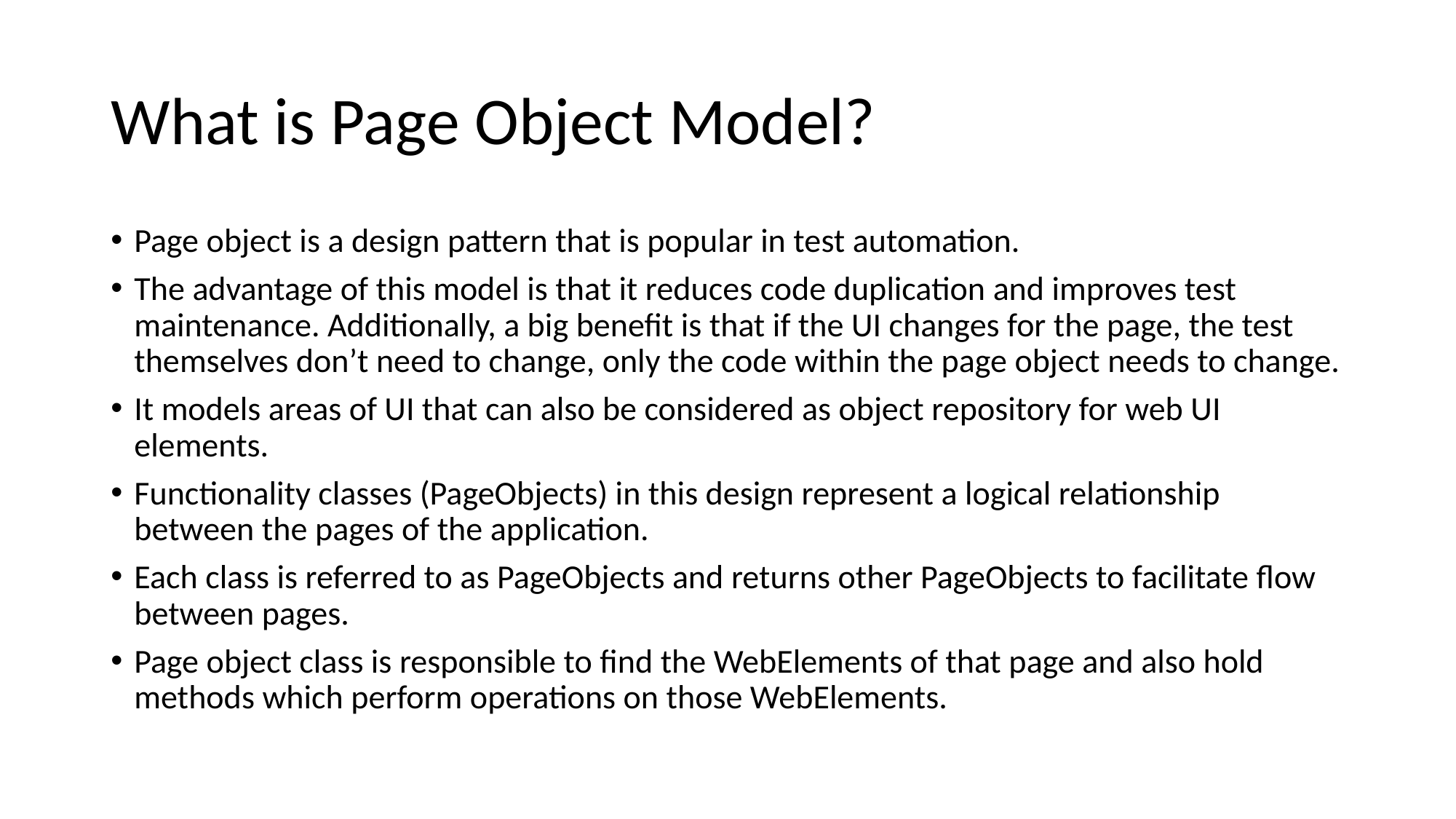

# What is Page Object Model?
Page object is a design pattern that is popular in test automation.
The advantage of this model is that it reduces code duplication and improves test maintenance. Additionally, a big benefit is that if the UI changes for the page, the test themselves don’t need to change, only the code within the page object needs to change.
It models areas of UI that can also be considered as object repository for web UI elements.
Functionality classes (PageObjects) in this design represent a logical relationship between the pages of the application.
Each class is referred to as PageObjects and returns other PageObjects to facilitate flow between pages.
Page object class is responsible to find the WebElements of that page and also hold methods which perform operations on those WebElements.